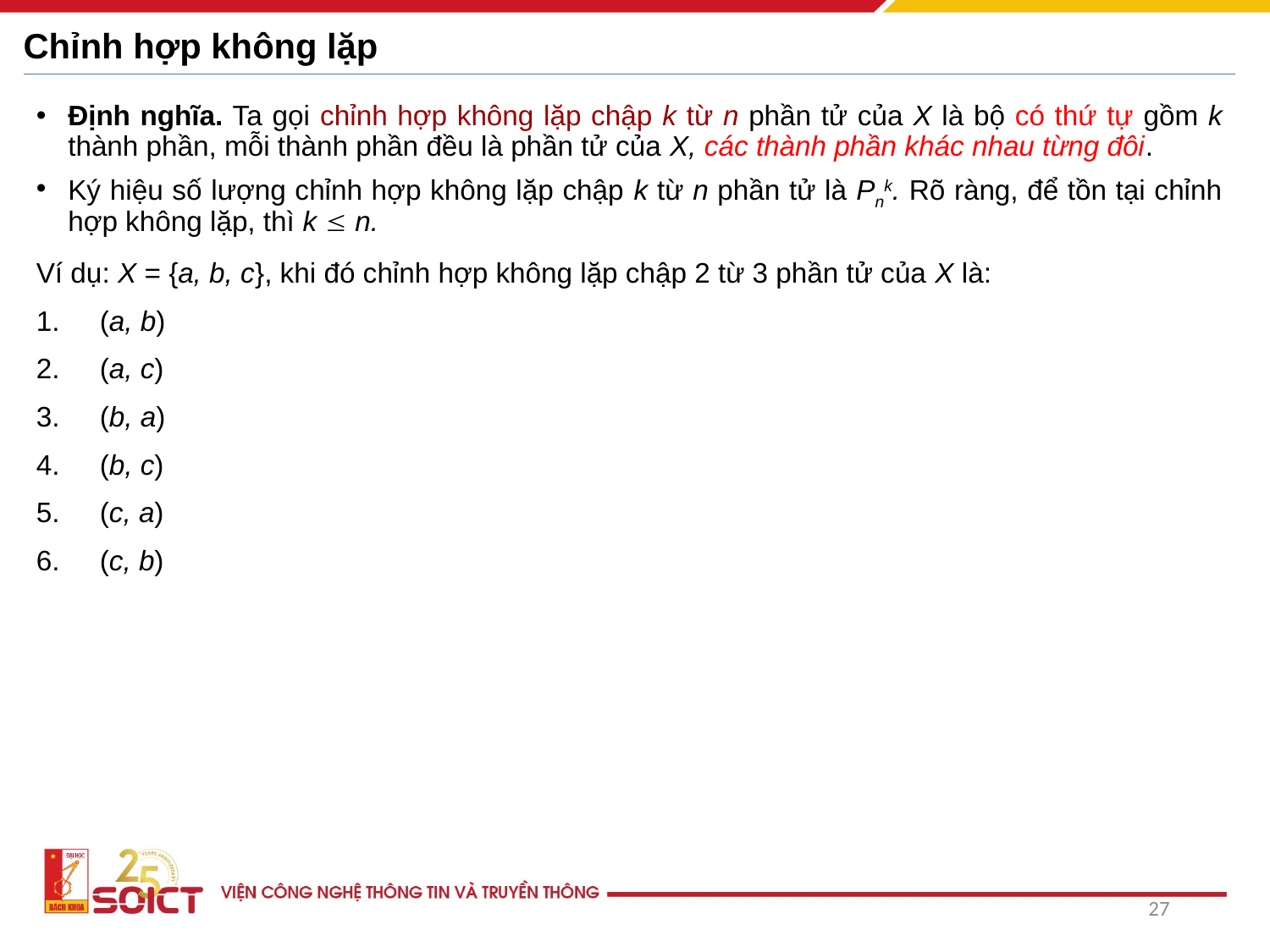

# Chỉnh hợp không lặp
Định nghĩa. Ta gọi chỉnh hợp không lặp chập k từ n phần tử của X là bộ có thứ tự gồm k thành phần, mỗi thành phần đều là phần tử của X, các thành phần khác nhau từng đôi.
Ký hiệu số lượng chỉnh hợp không lặp chập k từ n phần tử là Pnk. Rõ ràng, để tồn tại chỉnh hợp không lặp, thì k ≤ n.
Ví dụ: X = {a, b, c}, khi đó chỉnh hợp không lặp chập 2 từ 3 phần tử của X là:
(a, b)
(a, c)
(b, a)
(b, c)
(c, a)
(c, b)

27